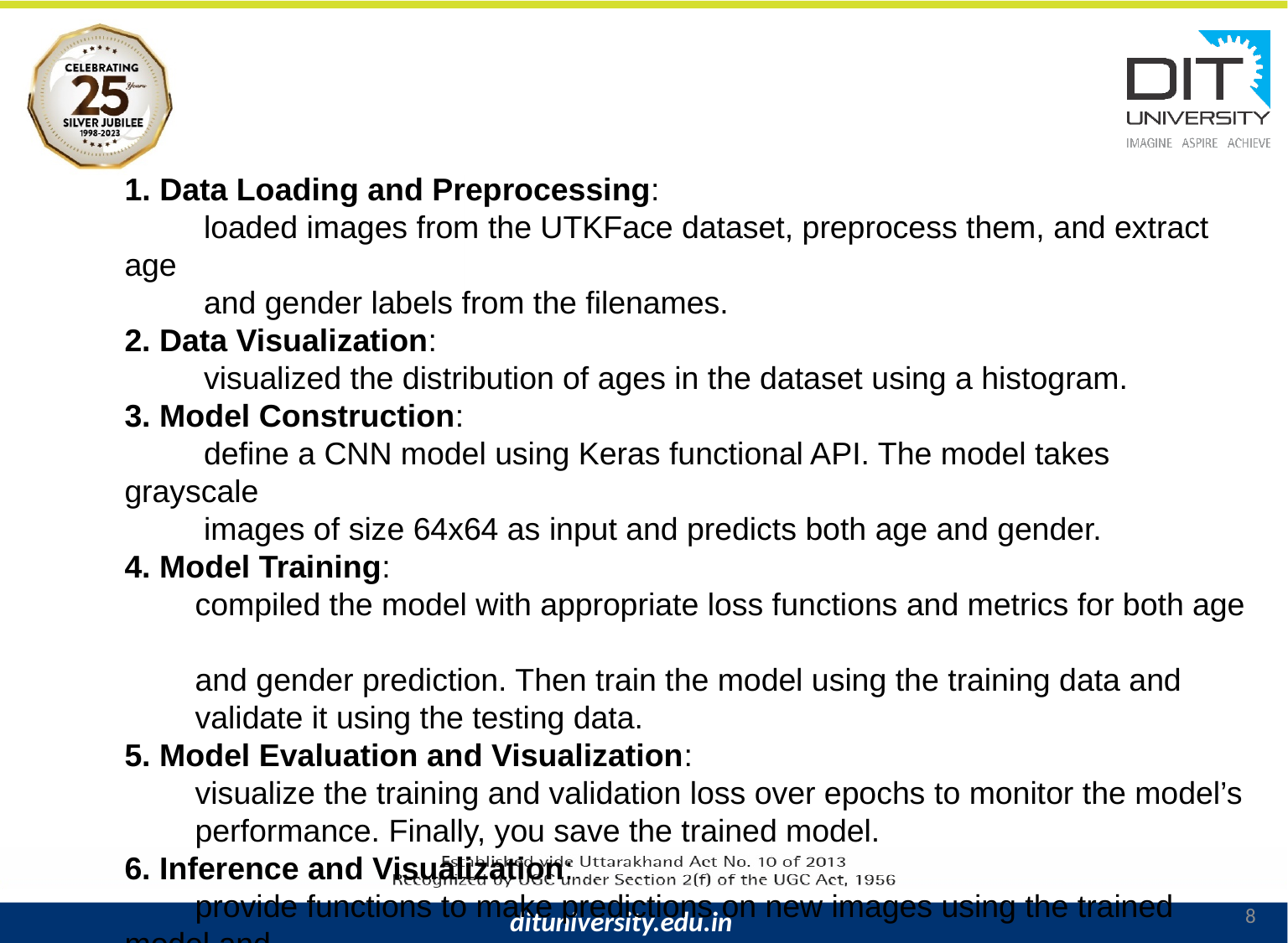

Data Loading and Preprocessing:
         loaded images from the UTKFace dataset, preprocess them, and extract age
         and gender labels from the filenames.
2. Data Visualization:
         visualized the distribution of ages in the dataset using a histogram.
3. Model Construction:
         define a CNN model using Keras functional API. The model takes grayscale
         images of size 64x64 as input and predicts both age and gender.
4. Model Training:
        compiled the model with appropriate loss functions and metrics for both age
        and gender prediction. Then train the model using the training data and
        validate it using the testing data.
5. Model Evaluation and Visualization:
        visualize the training and validation loss over epochs to monitor the model’s
        performance. Finally, you save the trained model.
6. Inference and Visualization:
        provide functions to make predictions on new images using the trained model and
        visualize the results.
8